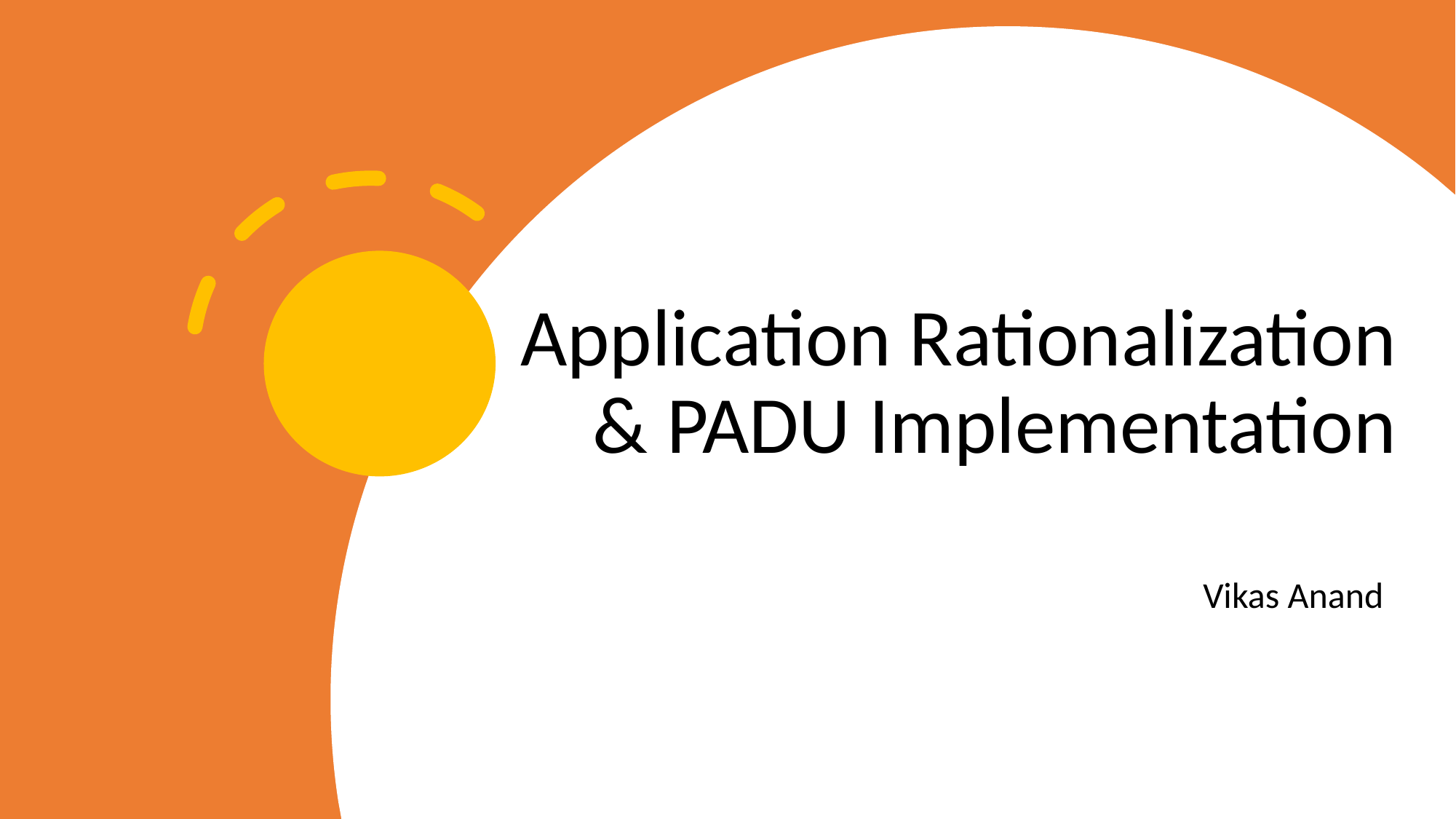

# Application Rationalization & PADU Implementation

Vikas Anand